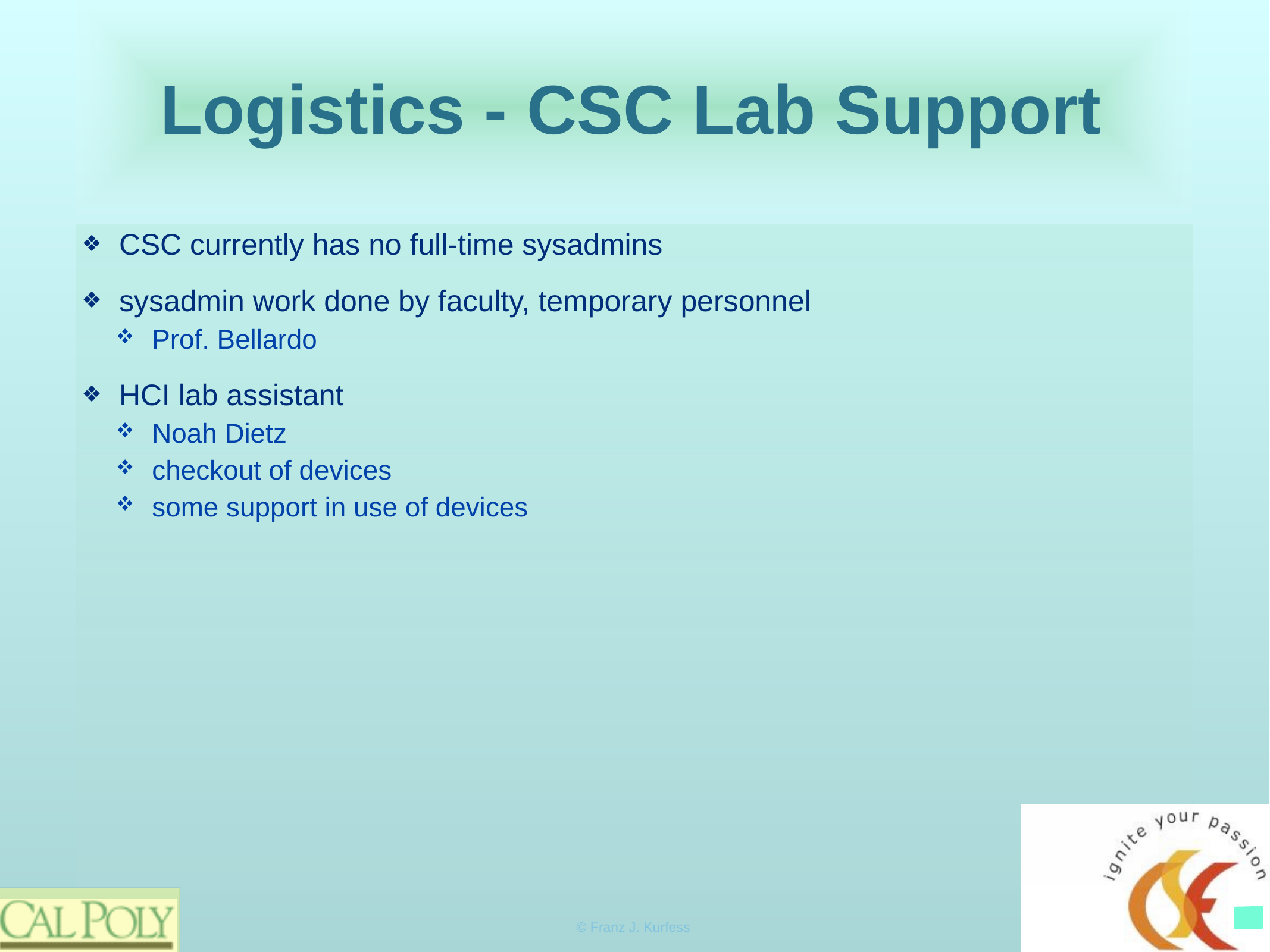

# Logistics - CSC Lab Support
CSC currently has no full-time sysadmins
sysadmin work done by faculty, temporary personnel
Prof. Bellardo
HCI lab assistant
Noah Dietz
checkout of devices
some support in use of devices
8